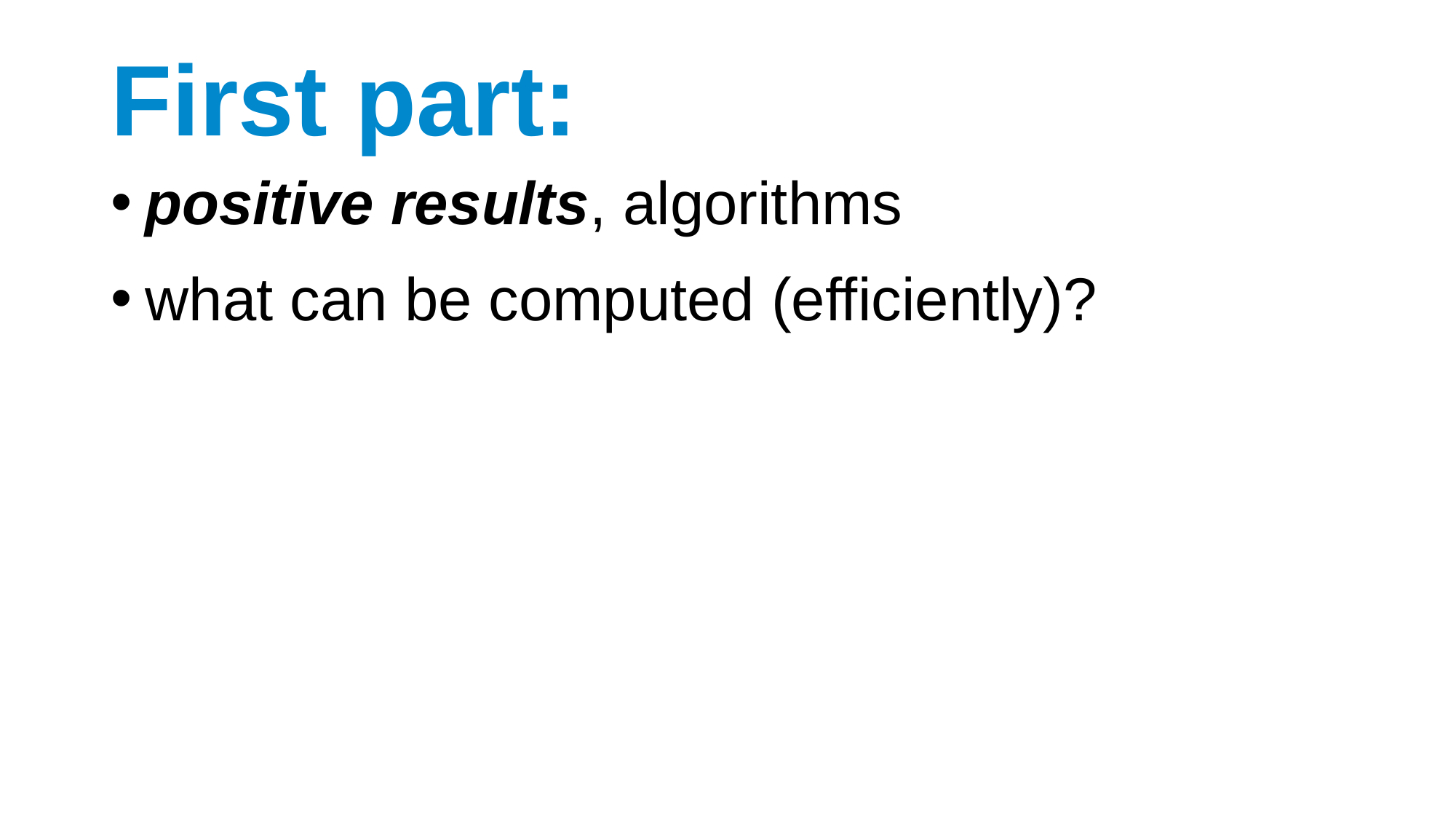

First part:
positive results, algorithms
what can be computed (efficiently)?
Second part:
negative results, lower bounds
what cannot be computed (efficiently)?